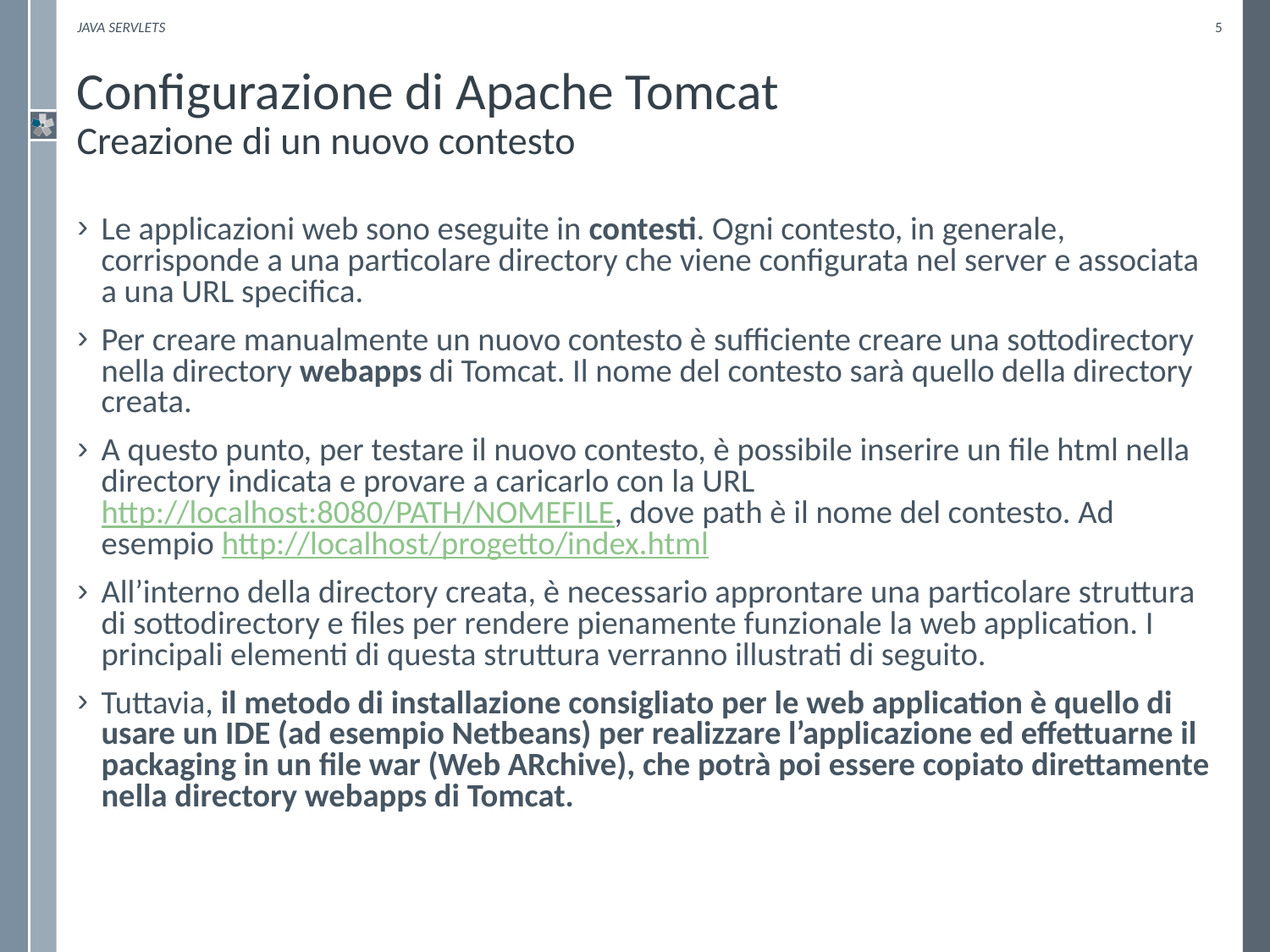

Java Servlets
5
# Configurazione di Apache Tomcat Creazione di un nuovo contesto
Le applicazioni web sono eseguite in contesti. Ogni contesto, in generale, corrisponde a una particolare directory che viene configurata nel server e associata a una URL specifica.
Per creare manualmente un nuovo contesto è sufficiente creare una sottodirectory nella directory webapps di Tomcat. Il nome del contesto sarà quello della directory creata.
A questo punto, per testare il nuovo contesto, è possibile inserire un file html nella directory indicata e provare a caricarlo con la URL http://localhost:8080/PATH/NOMEFILE, dove path è il nome del contesto. Ad esempio http://localhost/progetto/index.html
All’interno della directory creata, è necessario approntare una particolare struttura di sottodirectory e files per rendere pienamente funzionale la web application. I principali elementi di questa struttura verranno illustrati di seguito.
Tuttavia, il metodo di installazione consigliato per le web application è quello di usare un IDE (ad esempio Netbeans) per realizzare l’applicazione ed effettuarne il packaging in un file war (Web ARchive), che potrà poi essere copiato direttamente nella directory webapps di Tomcat.